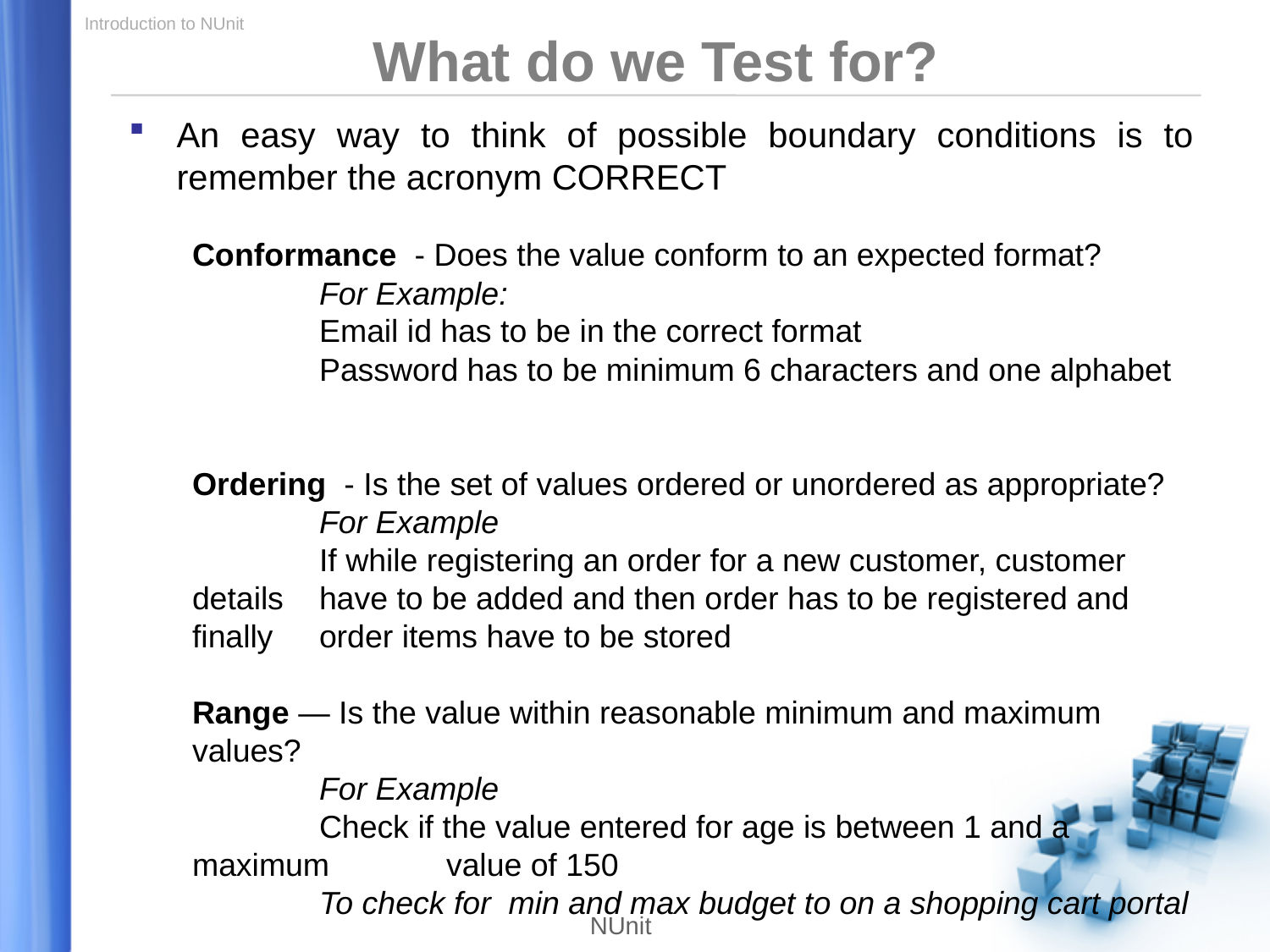

What do we Test for?
An easy way to think of possible boundary conditions is to remember the acronym CORRECT

Conformance  - Does the value conform to an expected format?
	For Example:
	Email id has to be in the correct format
	Password has to be minimum 6 characters and one alphabet

Ordering  - Is the set of values ordered or unordered as appropriate?
	For Example
	If while registering an order for a new customer, customer details 	have to be added and then order has to be registered and finally 	order items have to be stored

Range — Is the value within reasonable minimum and maximum  values?
	For Example
	Check if the value entered for age is between 1 and a maximum 	value of 150
	To check for  min and max budget to on a shopping cart portal